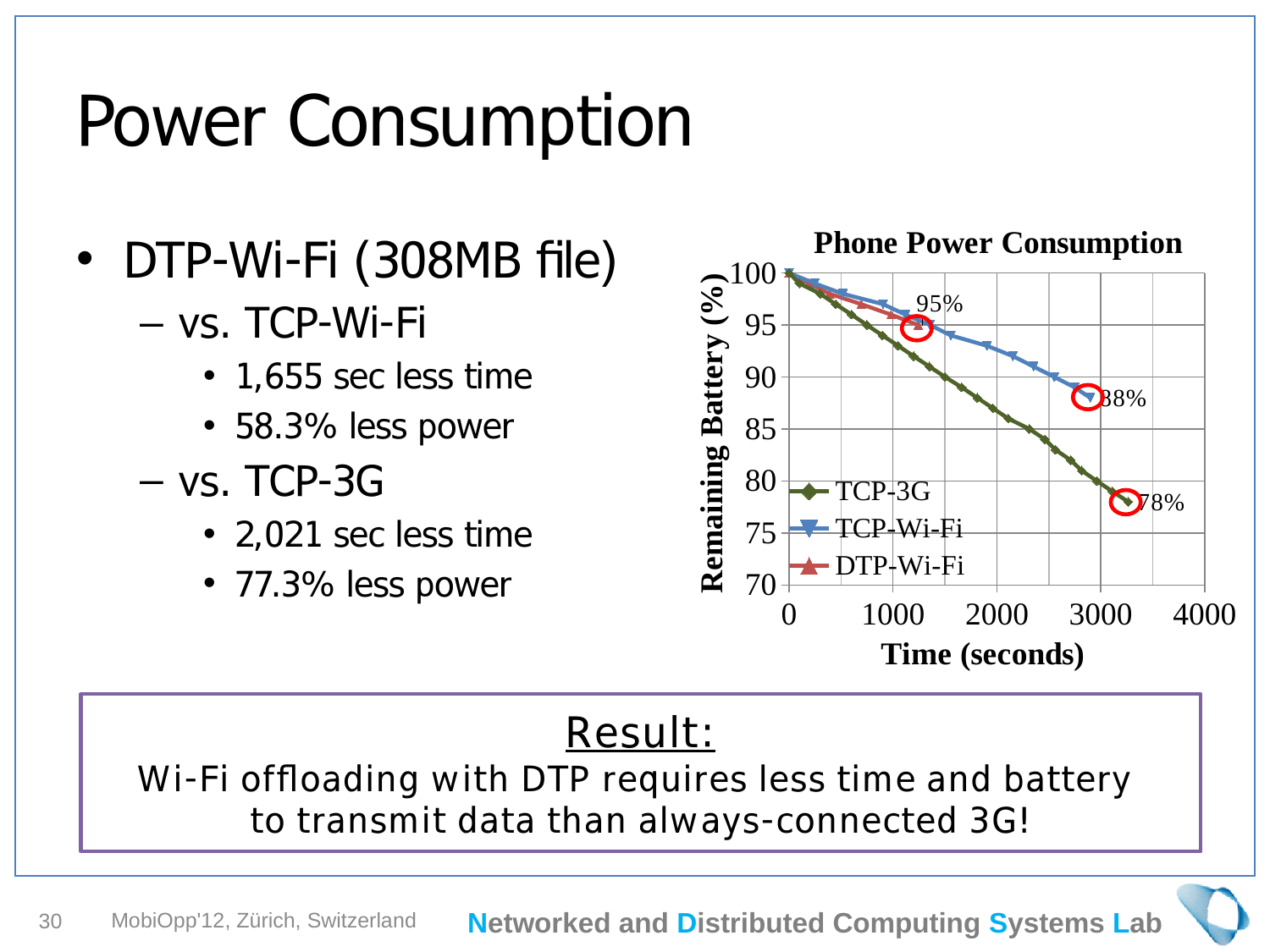

# Power Consumption

### Chart: Phone Power Consumption

| Category | TCP-3G | TCP-Wi-Fi | DTP-Wi-Fi |
|---|---|---|---|
DTP-Wi-Fi (308MB file)
vs. TCP-Wi-Fi
1,655 sec less time
58.3% less power
vs. TCP-3G
2,021 sec less time
77.3% less power

Result:
Wi-Fi offloading with DTP requires less time and battery
to transmit data than always-connected 3G!
MobiOpp'12, Zürich, Switzerland
30